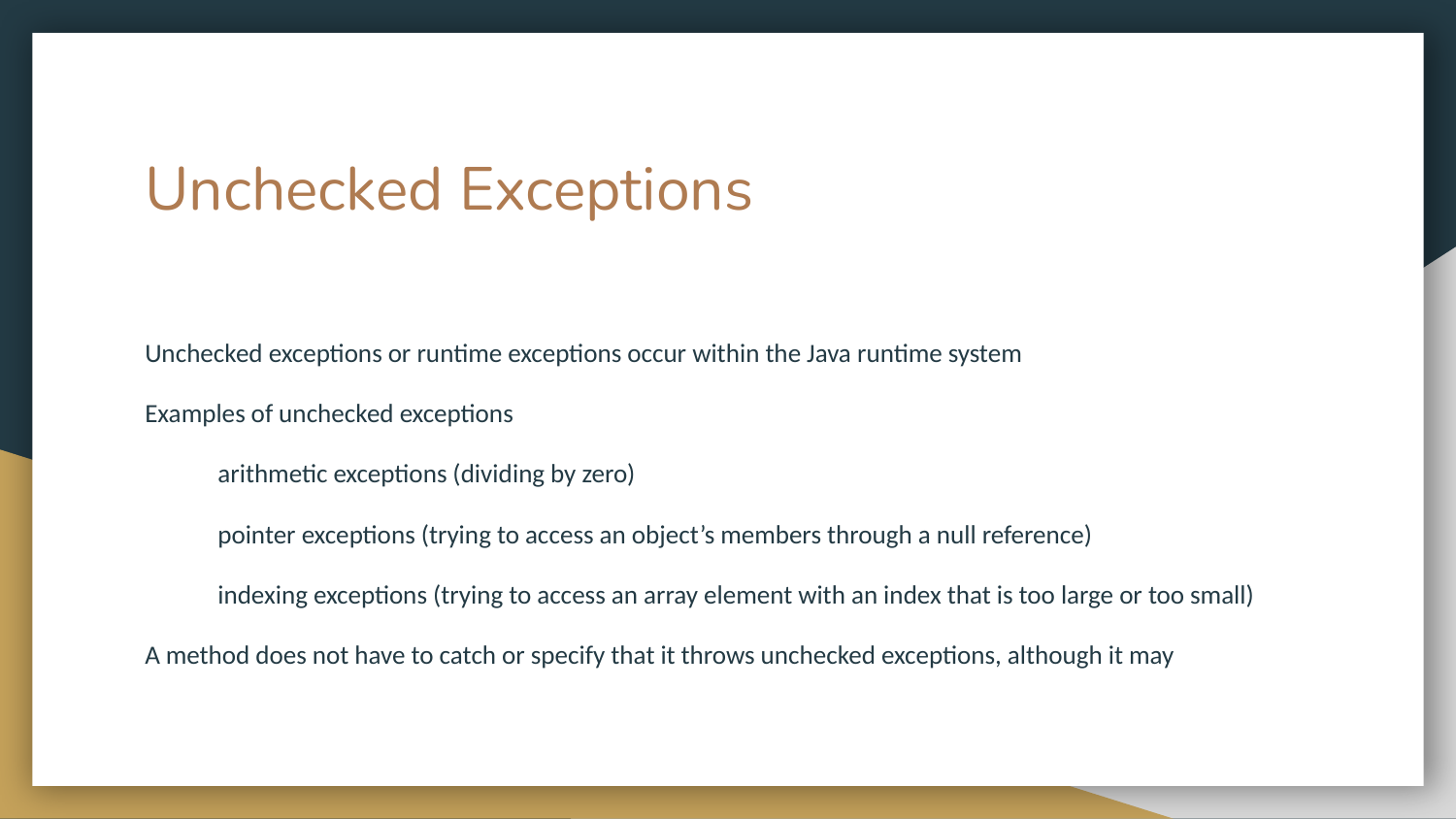

# Unchecked Exceptions
Unchecked exceptions or runtime exceptions occur within the Java runtime system
Examples of unchecked exceptions
arithmetic exceptions (dividing by zero)
pointer exceptions (trying to access an object’s members through a null reference)
indexing exceptions (trying to access an array element with an index that is too large or too small)
A method does not have to catch or specify that it throws unchecked exceptions, although it may